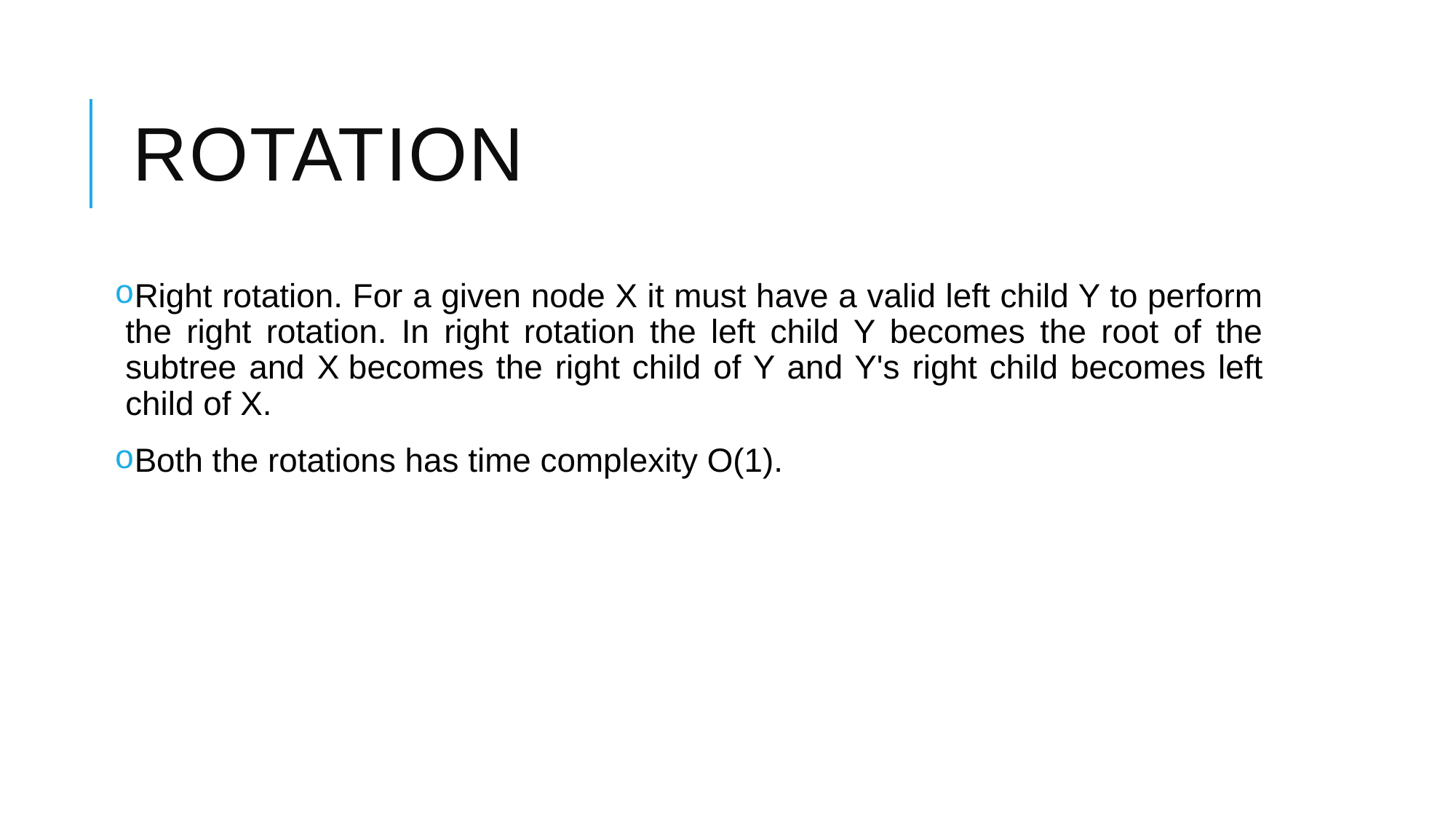

# Rotation
Right rotation. For a given node X it must have a valid left child Y to perform the right rotation. In right rotation the left child Y becomes the root of the subtree and X becomes the right child of Y and Y's right child becomes left child of X.
Both the rotations has time complexity O(1).